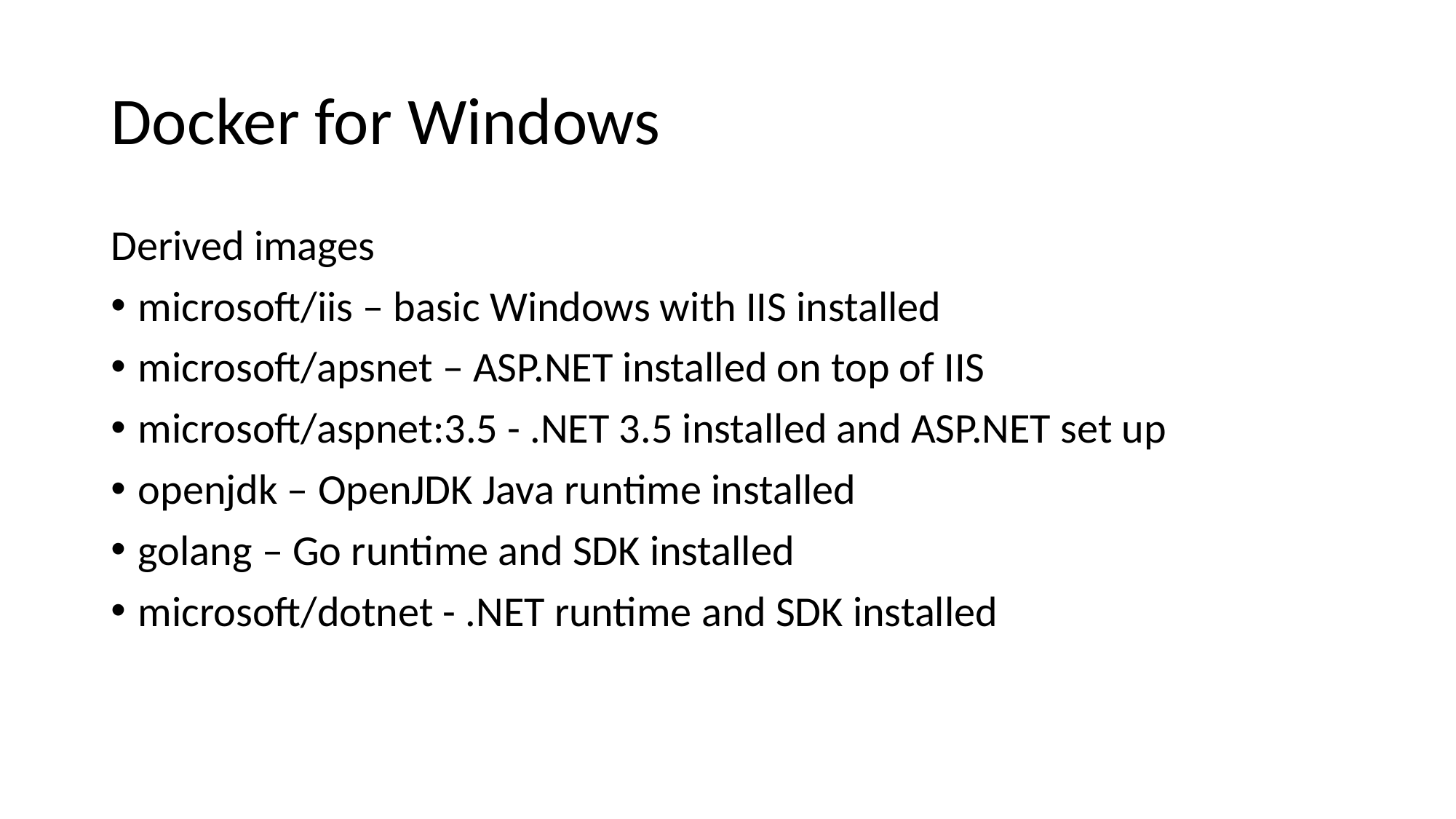

# Docker for Windows
Derived images
microsoft/iis – basic Windows with IIS installed
microsoft/apsnet – ASP.NET installed on top of IIS
microsoft/aspnet:3.5 - .NET 3.5 installed and ASP.NET set up
openjdk – OpenJDK Java runtime installed
golang – Go runtime and SDK installed
microsoft/dotnet - .NET runtime and SDK installed